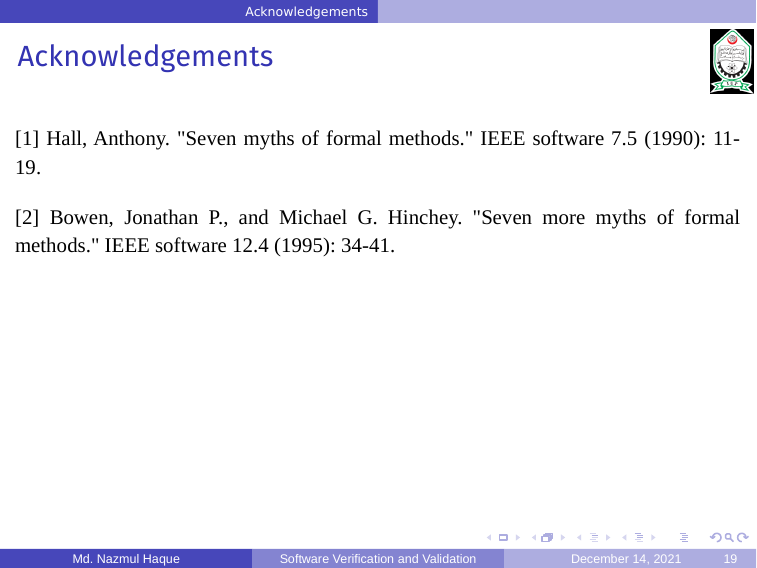

Acknowledgements

Acknowledgements
[1] Hall, Anthony. "Seven myths of formal methods." IEEE software 7.5 (1990): 11-19.
[2] Bowen, Jonathan P., and Michael G. Hinchey. "Seven more myths of formal methods." IEEE software 12.4 (1995): 34-41.